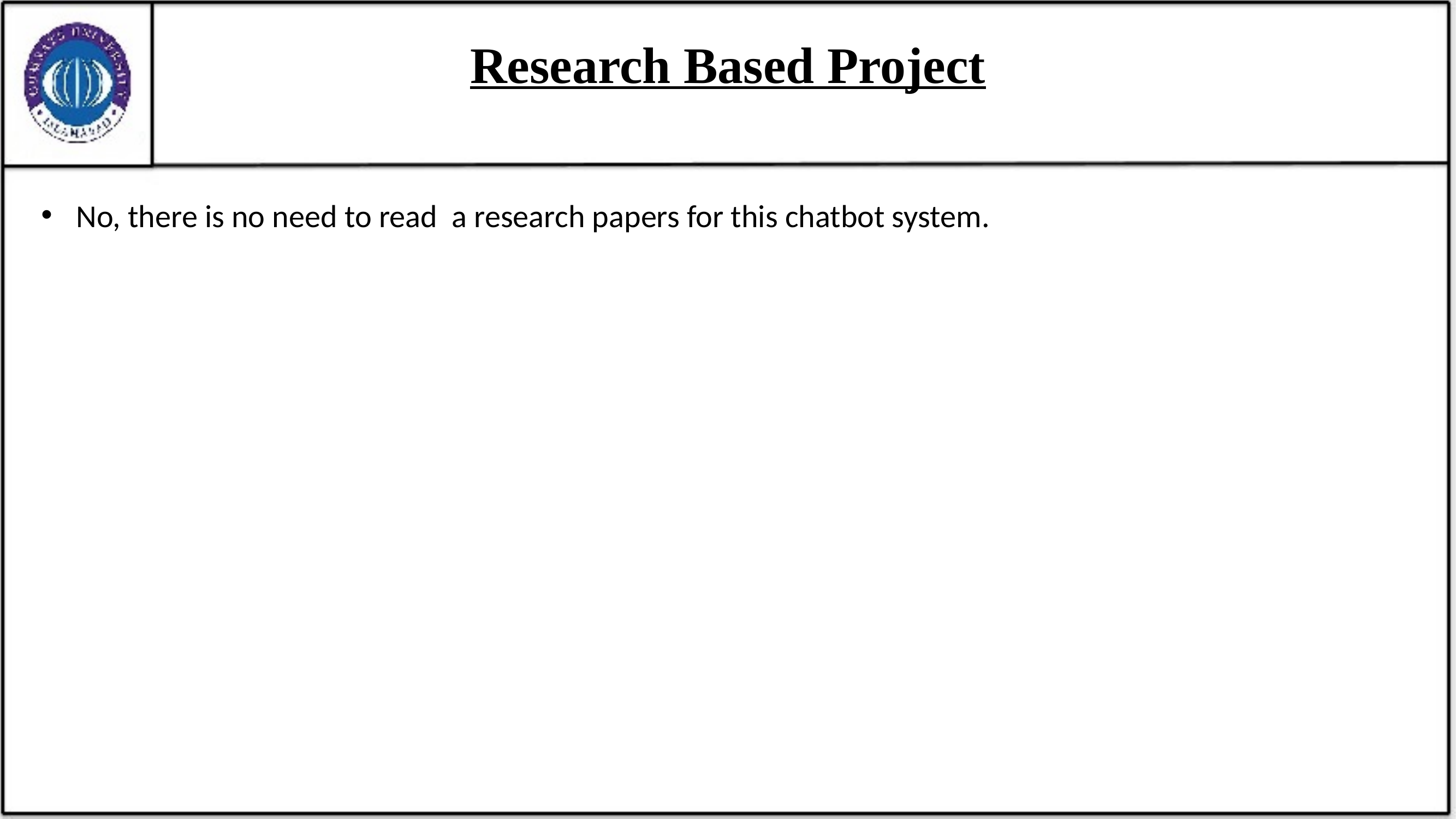

# Research Based Project
No, there is no need to read  a research papers for this chatbot system.

5